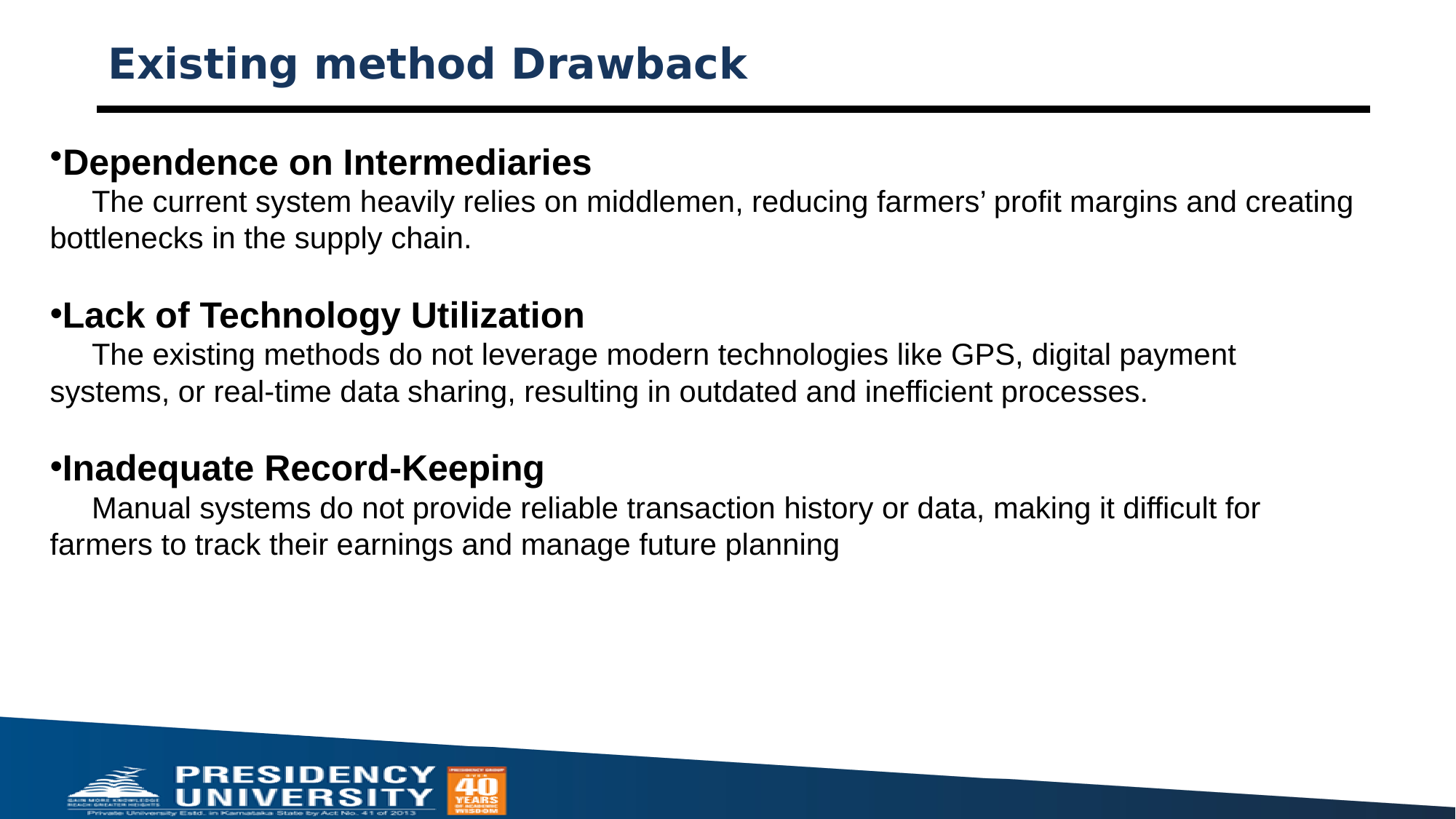

# Existing method Drawback
Dependence on Intermediaries
     The current system heavily relies on middlemen, reducing farmers’ profit margins and creating bottlenecks in the supply chain.

Lack of Technology Utilization
     The existing methods do not leverage modern technologies like GPS, digital payment systems, or real-time data sharing, resulting in outdated and inefficient processes.

Inadequate Record-Keeping
     Manual systems do not provide reliable transaction history or data, making it difficult for farmers to track their earnings and manage future planning